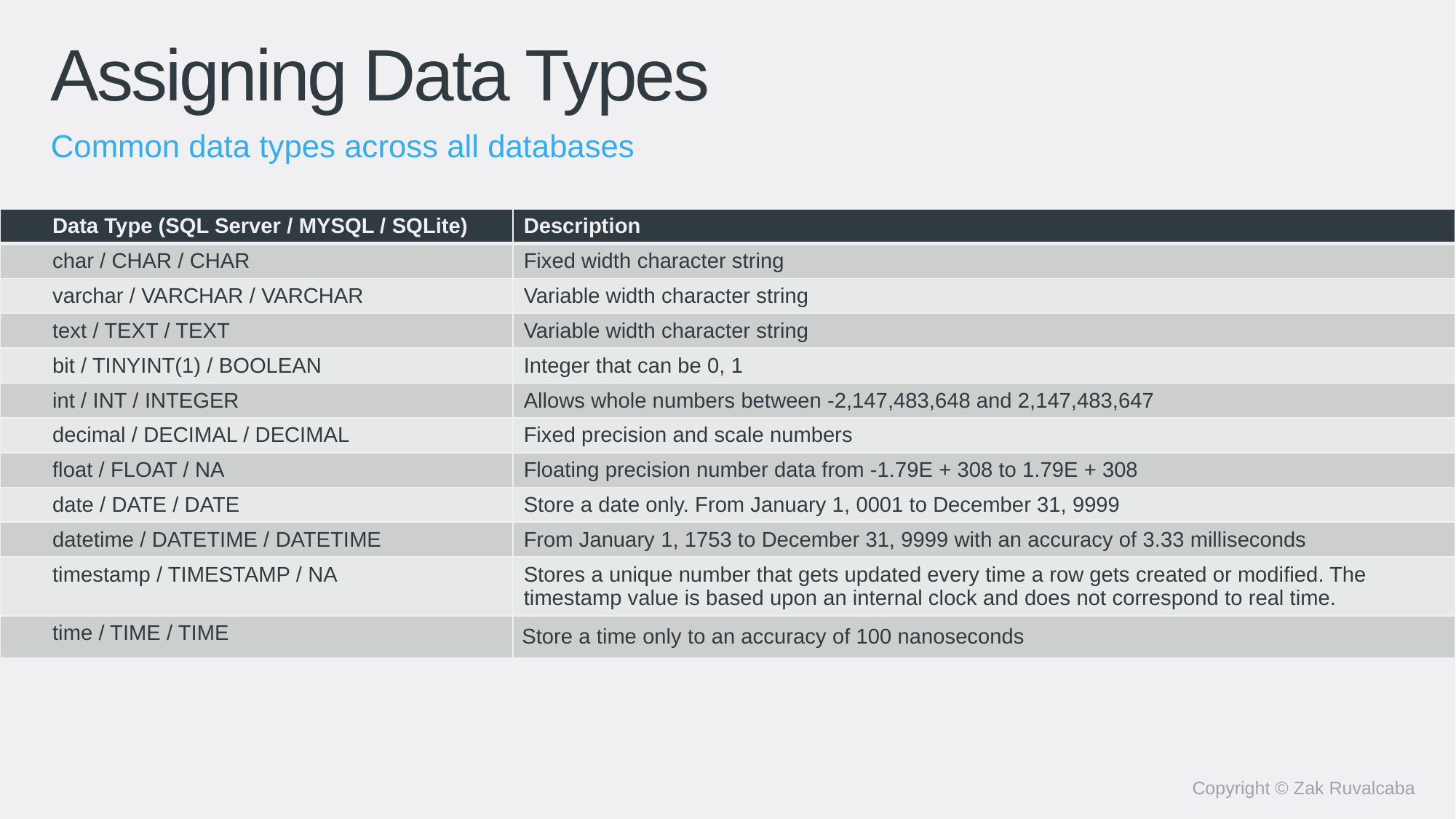

# Assigning Data Types
Common data types across all databases
| Data Type (SQL Server / MYSQL / SQLite) | Description |
| --- | --- |
| char / CHAR / CHAR | Fixed width character string |
| varchar / VARCHAR / VARCHAR | Variable width character string |
| text / TEXT / TEXT | Variable width character string |
| bit / TINYINT(1) / BOOLEAN | Integer that can be 0, 1 |
| int / INT / INTEGER | Allows whole numbers between -2,147,483,648 and 2,147,483,647 |
| decimal / DECIMAL / DECIMAL | Fixed precision and scale numbers |
| float / FLOAT / NA | Floating precision number data from -1.79E + 308 to 1.79E + 308 |
| date / DATE / DATE | Store a date only. From January 1, 0001 to December 31, 9999 |
| datetime / DATETIME / DATETIME | From January 1, 1753 to December 31, 9999 with an accuracy of 3.33 milliseconds |
| timestamp / TIMESTAMP / NA | Stores a unique number that gets updated every time a row gets created or modified. The timestamp value is based upon an internal clock and does not correspond to real time. |
| time / TIME / TIME | Store a time only to an accuracy of 100 nanoseconds |